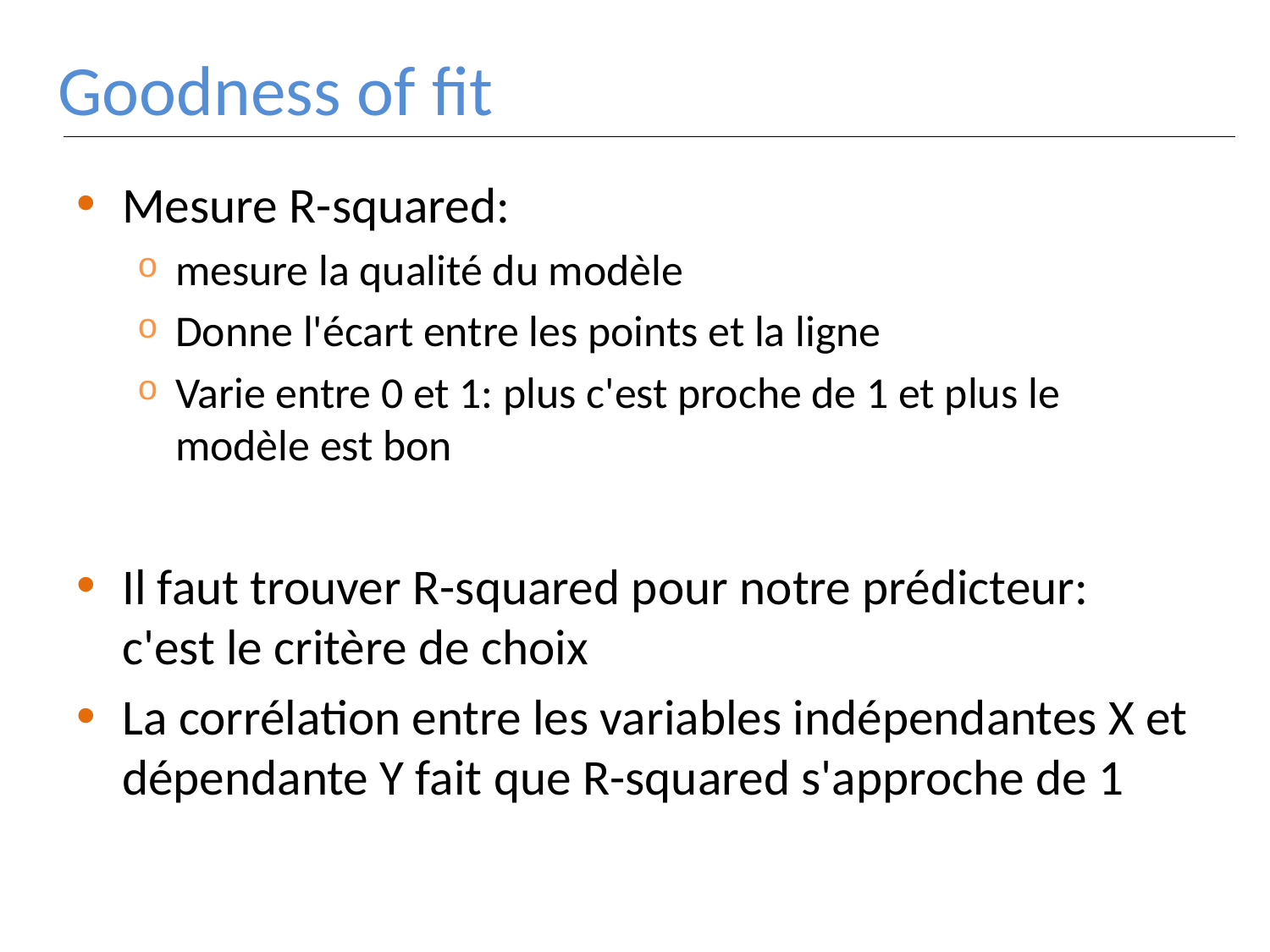

# Goodness of fit
Mesure R-squared:
mesure la qualité du modèle
Donne l'écart entre les points et la ligne
Varie entre 0 et 1: plus c'est proche de 1 et plus le modèle est bon

Il faut trouver R-squared pour notre prédicteur: c'est le critère de choix
La corrélation entre les variables indépendantes X et dépendante Y fait que R-squared s'approche de 1